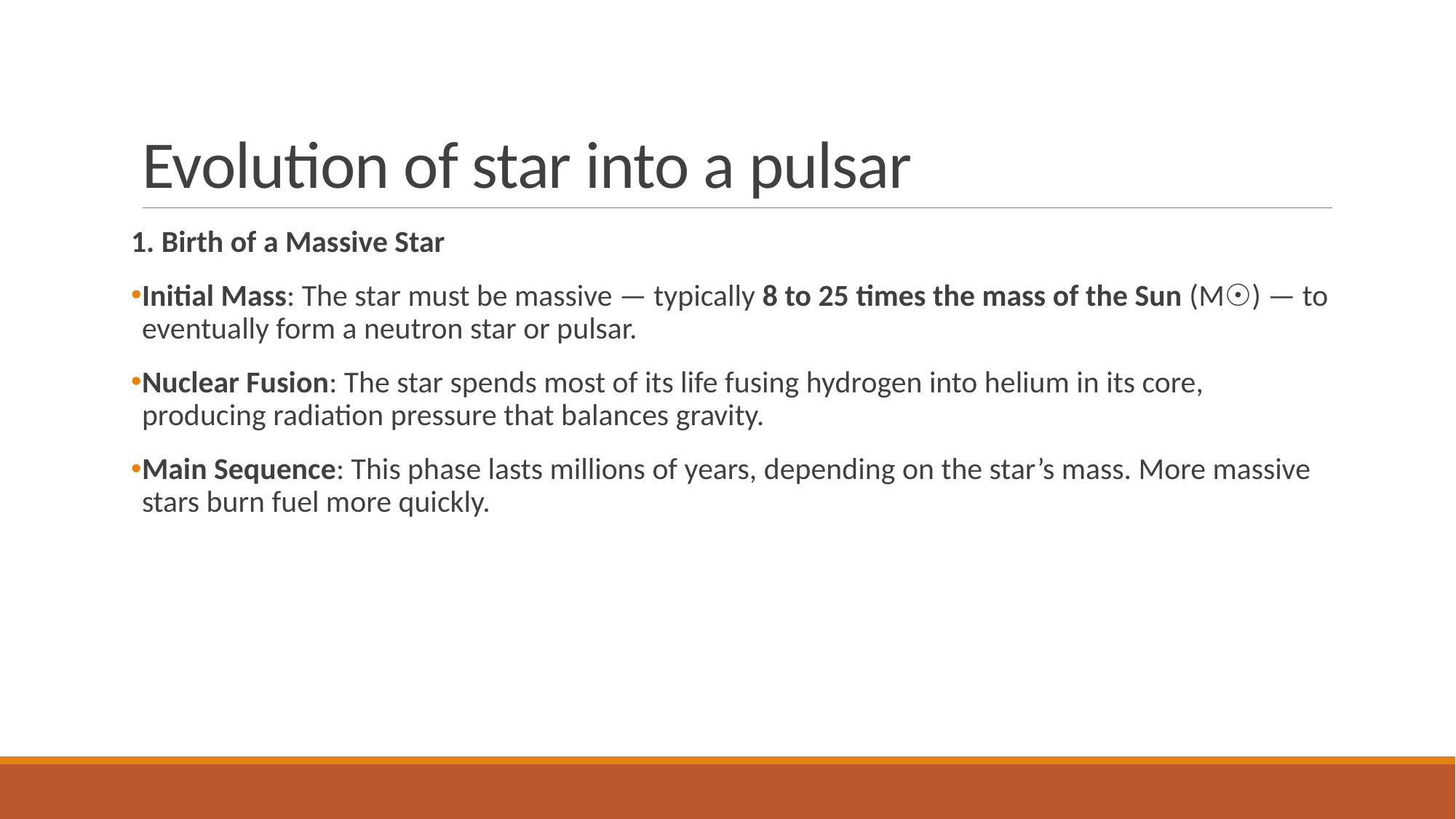

# Evolution of star into a pulsar
1. Birth of a Massive Star
Initial Mass: The star must be massive — typically 8 to 25 times the mass of the Sun (M☉) — to eventually form a neutron star or pulsar.
Nuclear Fusion: The star spends most of its life fusing hydrogen into helium in its core, producing radiation pressure that balances gravity.
Main Sequence: This phase lasts millions of years, depending on the star’s mass. More massive stars burn fuel more quickly.